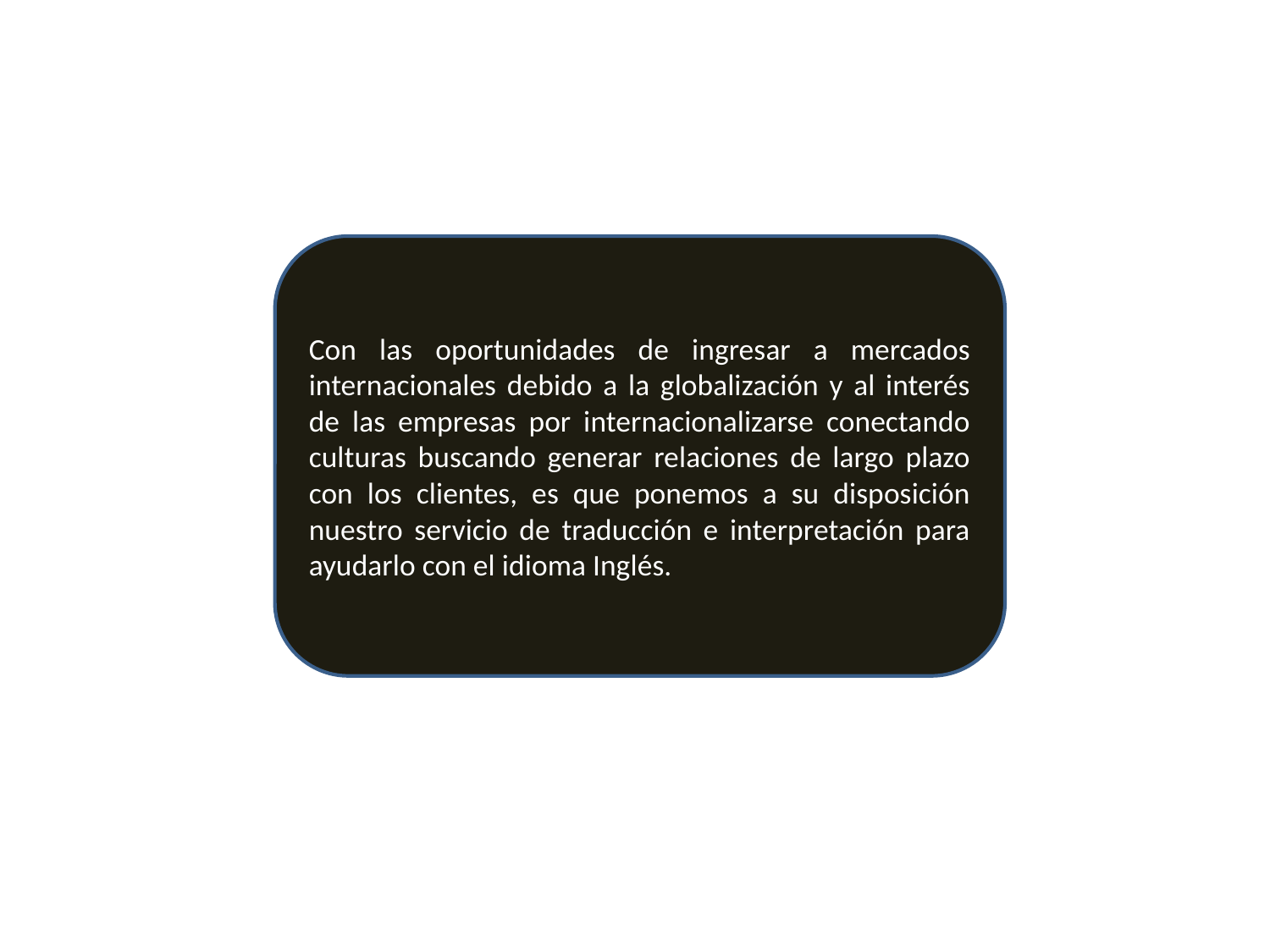

Con las oportunidades de ingresar a mercados internacionales debido a la globalización y al interés de las empresas por internacionalizarse conectando culturas buscando generar relaciones de largo plazo con los clientes, es que ponemos a su disposición nuestro servicio de traducción e interpretación para ayudarlo con el idioma Inglés.